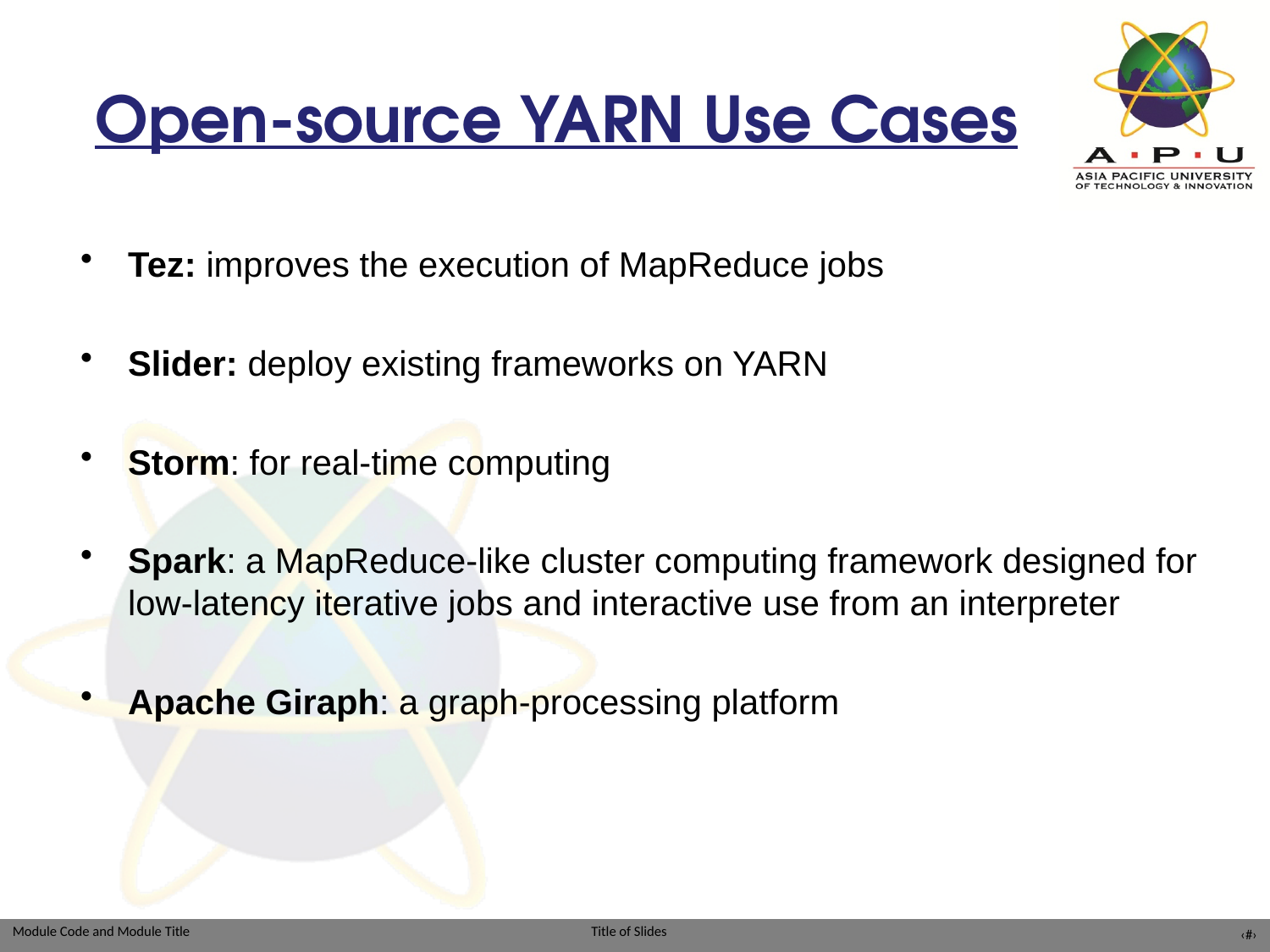

# Open-source YARN Use Cases
Tez: improves the execution of MapReduce jobs

Slider: deploy existing frameworks on YARN

Storm: for real-time computing

Spark: a MapReduce-like cluster computing framework designed for low-latency iterative jobs and interactive use from an interpreter

Apache Giraph: a graph-processing platform

‹#›